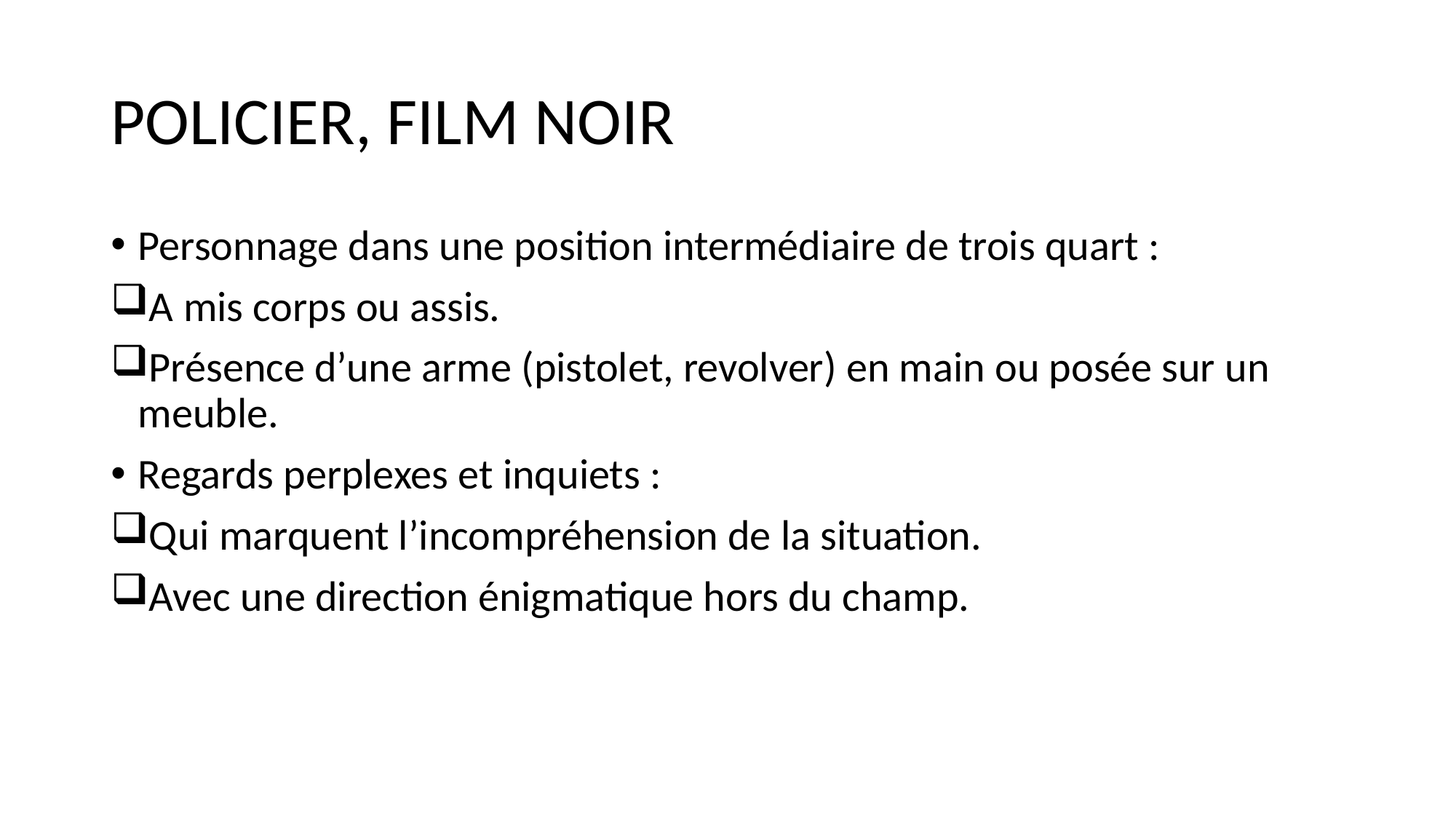

# POLICIER, FILM NOIR
Personnage dans une position intermédiaire de trois quart :
A mis corps ou assis.
Présence d’une arme (pistolet, revolver) en main ou posée sur un meuble.
Regards perplexes et inquiets :
Qui marquent l’incompréhension de la situation.
Avec une direction énigmatique hors du champ.